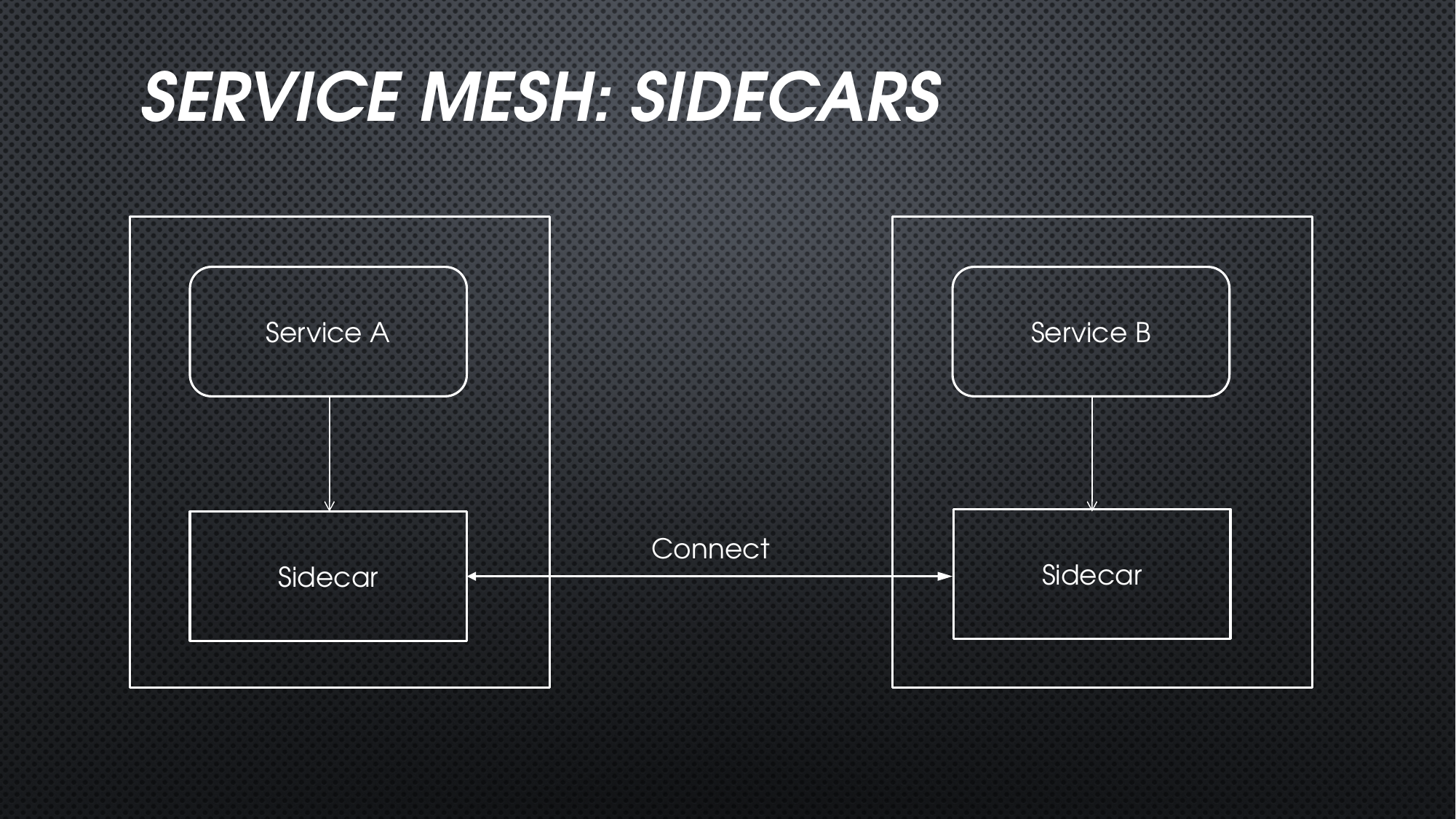

# Service Mesh: Sidecars

Service A
Service B
Sidecar
Sidecar
Connect